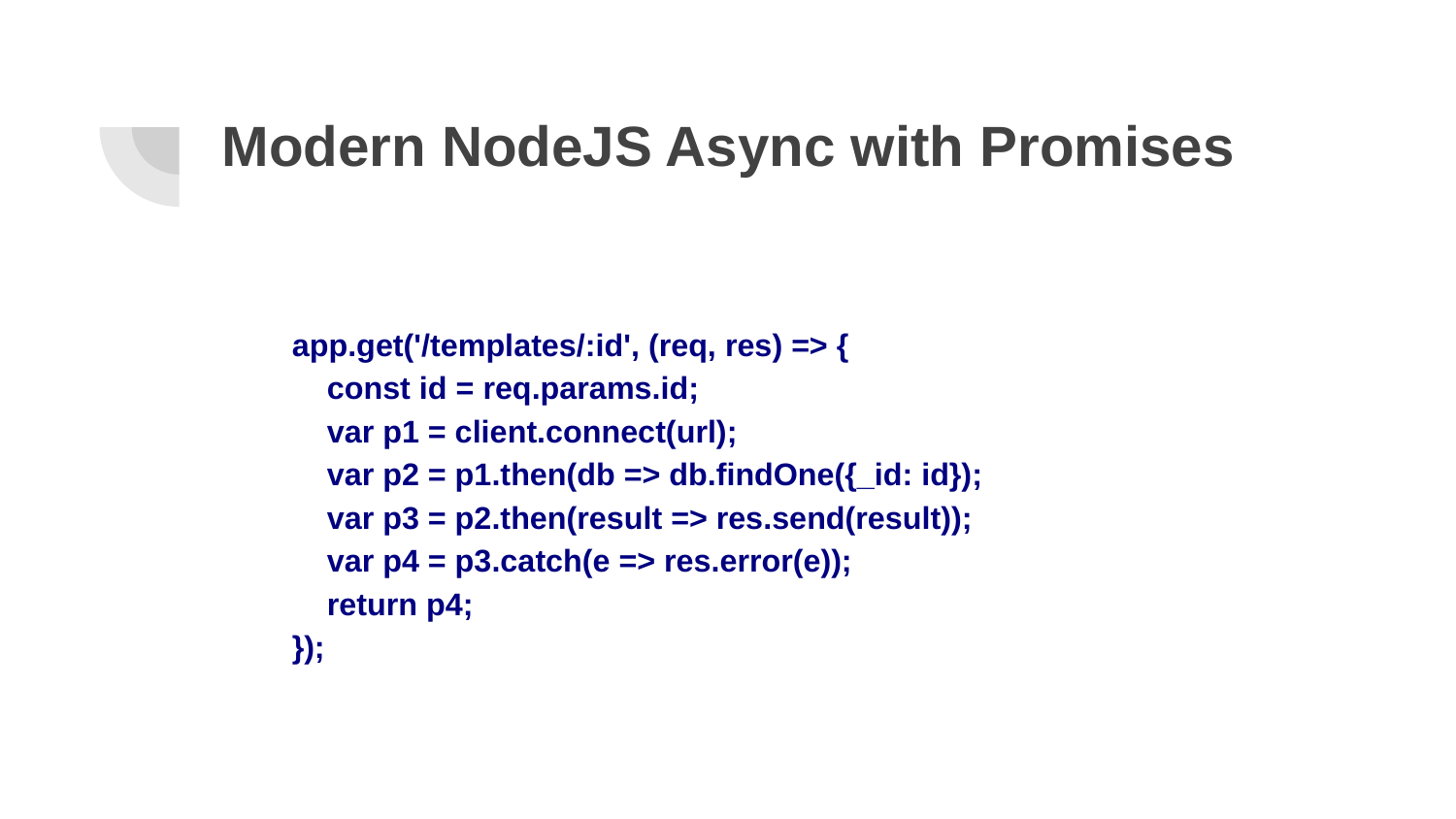

# Modern NodeJS Async with Promises
        app.get('/templates/:id', (req, res) => {
            const id = req.params.id;
            var p1 = client.connect(url);
            var p2 = p1.then(db => db.findOne({_id: id});
            var p3 = p2.then(result => res.send(result));
            var p4 = p3.catch(e => res.error(e));
            return p4;
        });